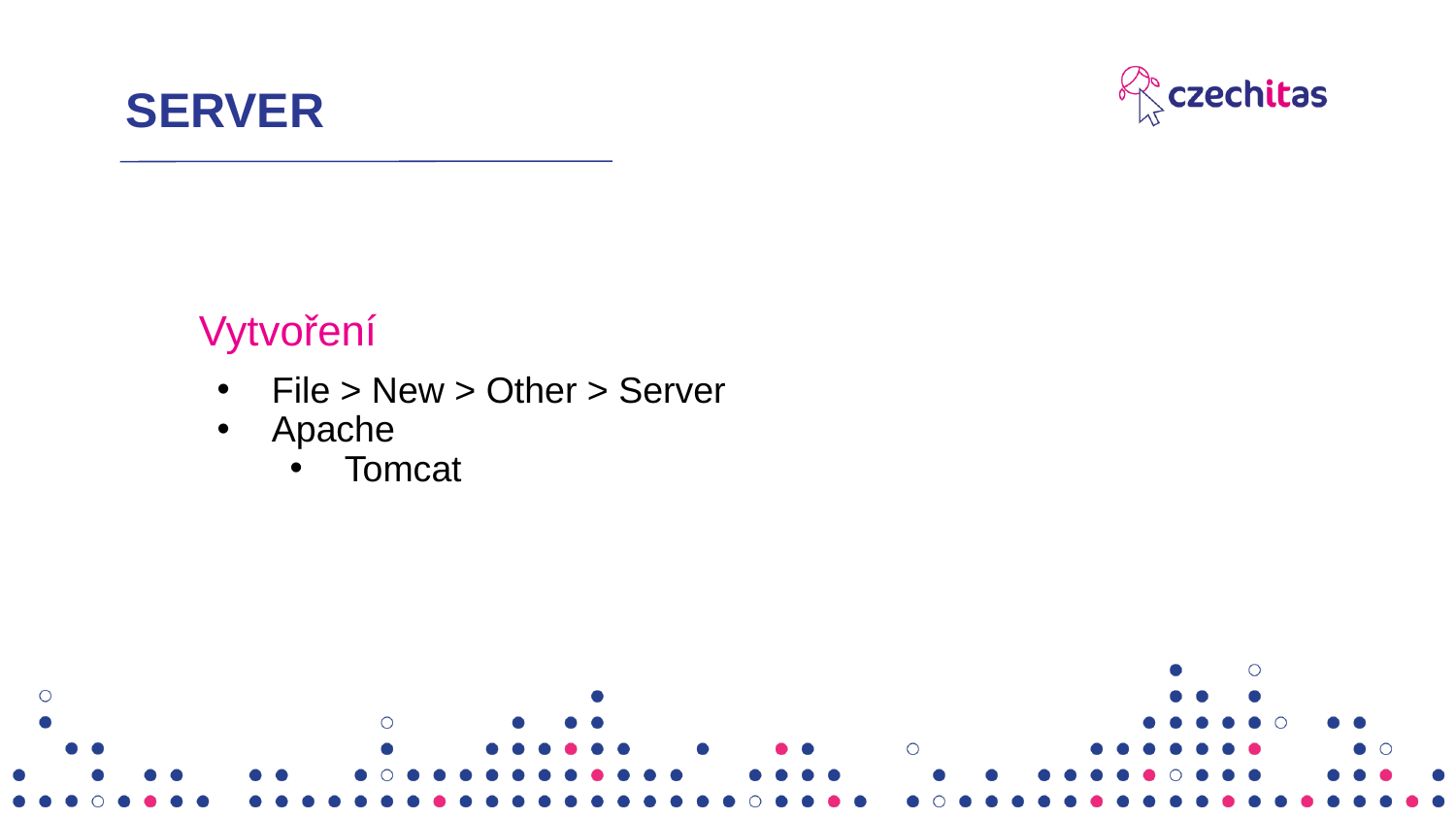

# SERVER

Vytvoření
File > New > Other > Server
Apache
Tomcat